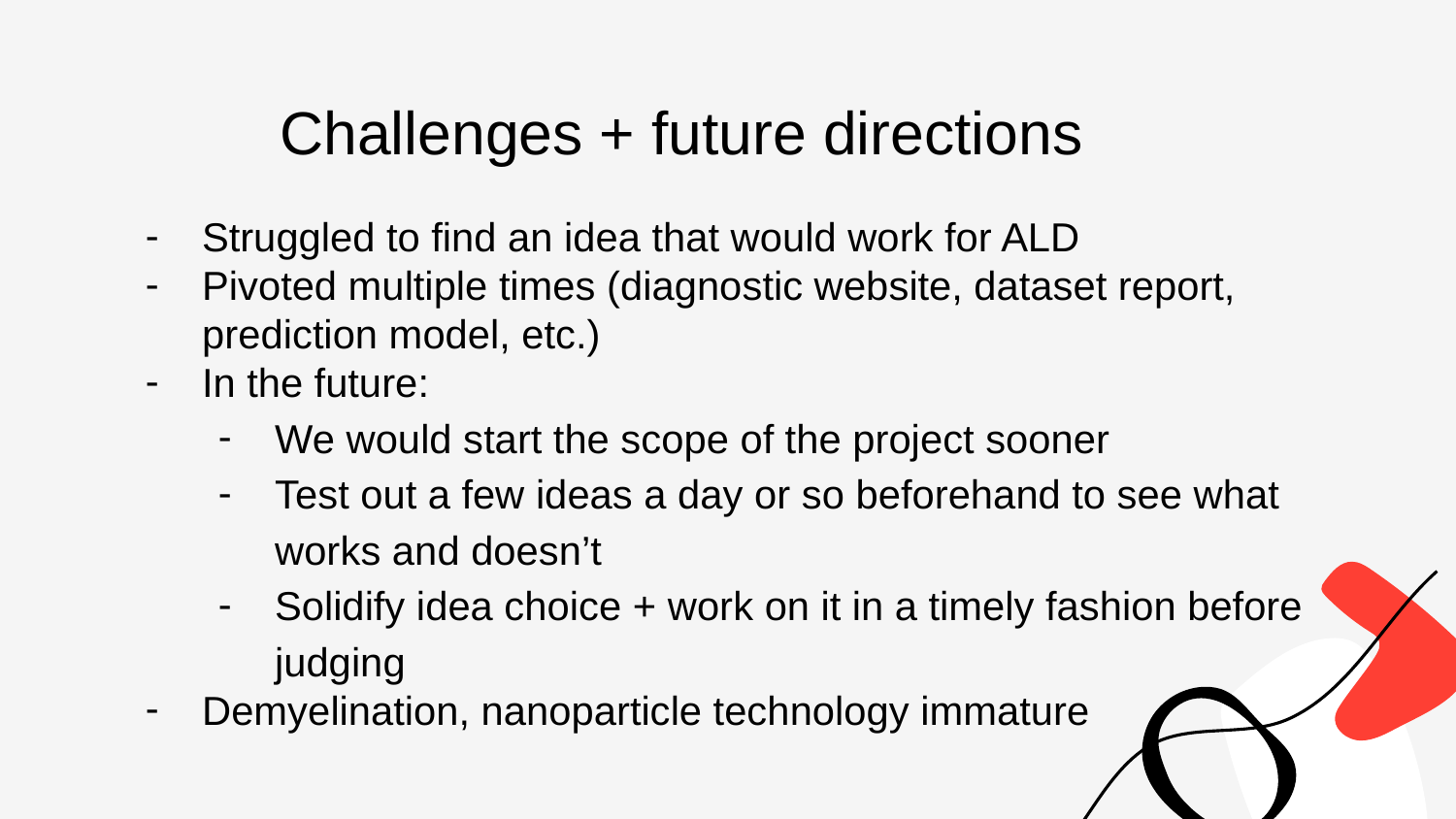

# Challenges + future directions
Struggled to find an idea that would work for ALD
Pivoted multiple times (diagnostic website, dataset report, prediction model, etc.)
In the future:
We would start the scope of the project sooner
Test out a few ideas a day or so beforehand to see what works and doesn’t
Solidify idea choice + work on it in a timely fashion before judging
Demyelination, nanoparticle technology immature